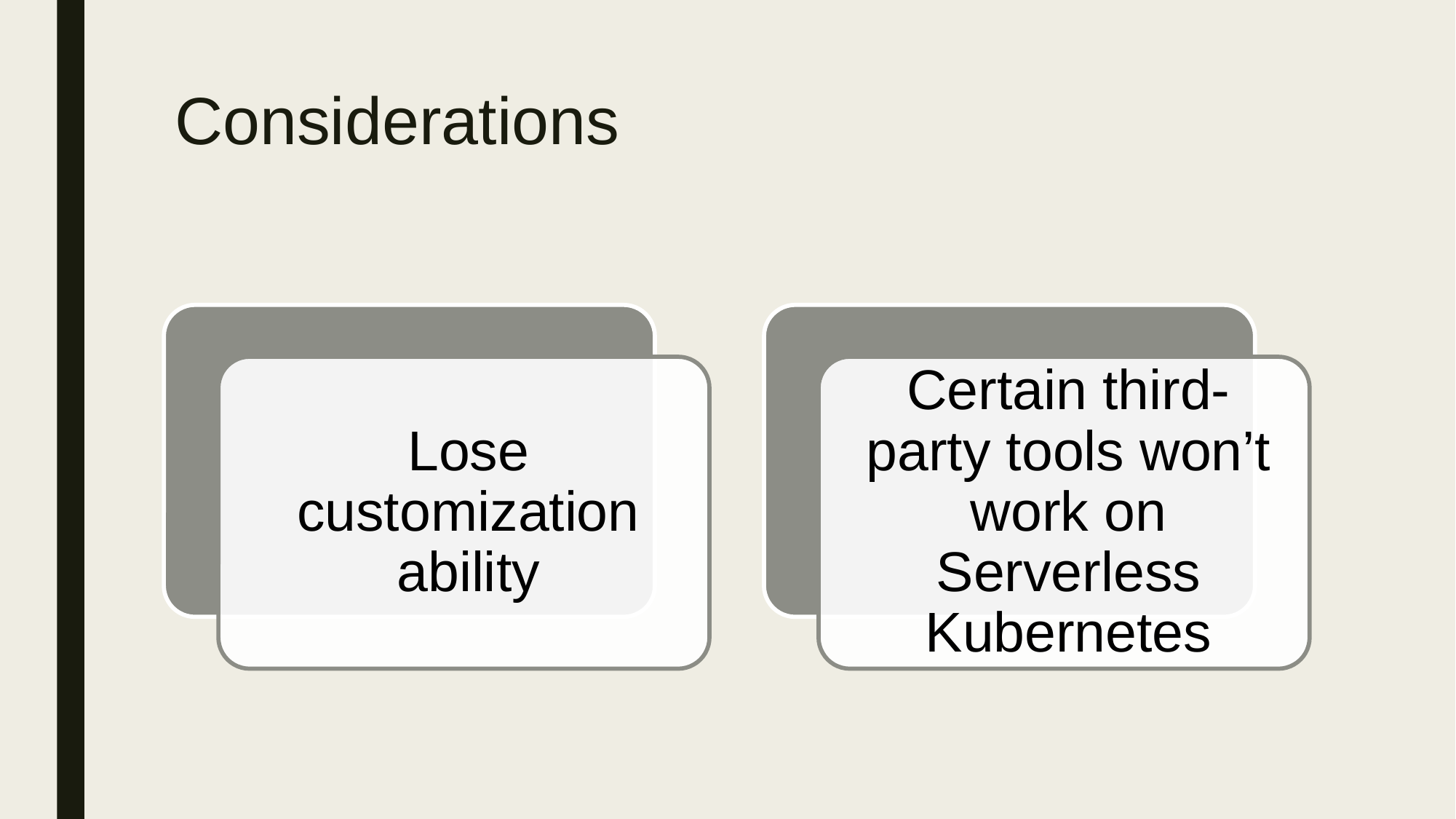

# Considerations
Lose customization ability
Certain third-party tools won’t work on Serverless Kubernetes